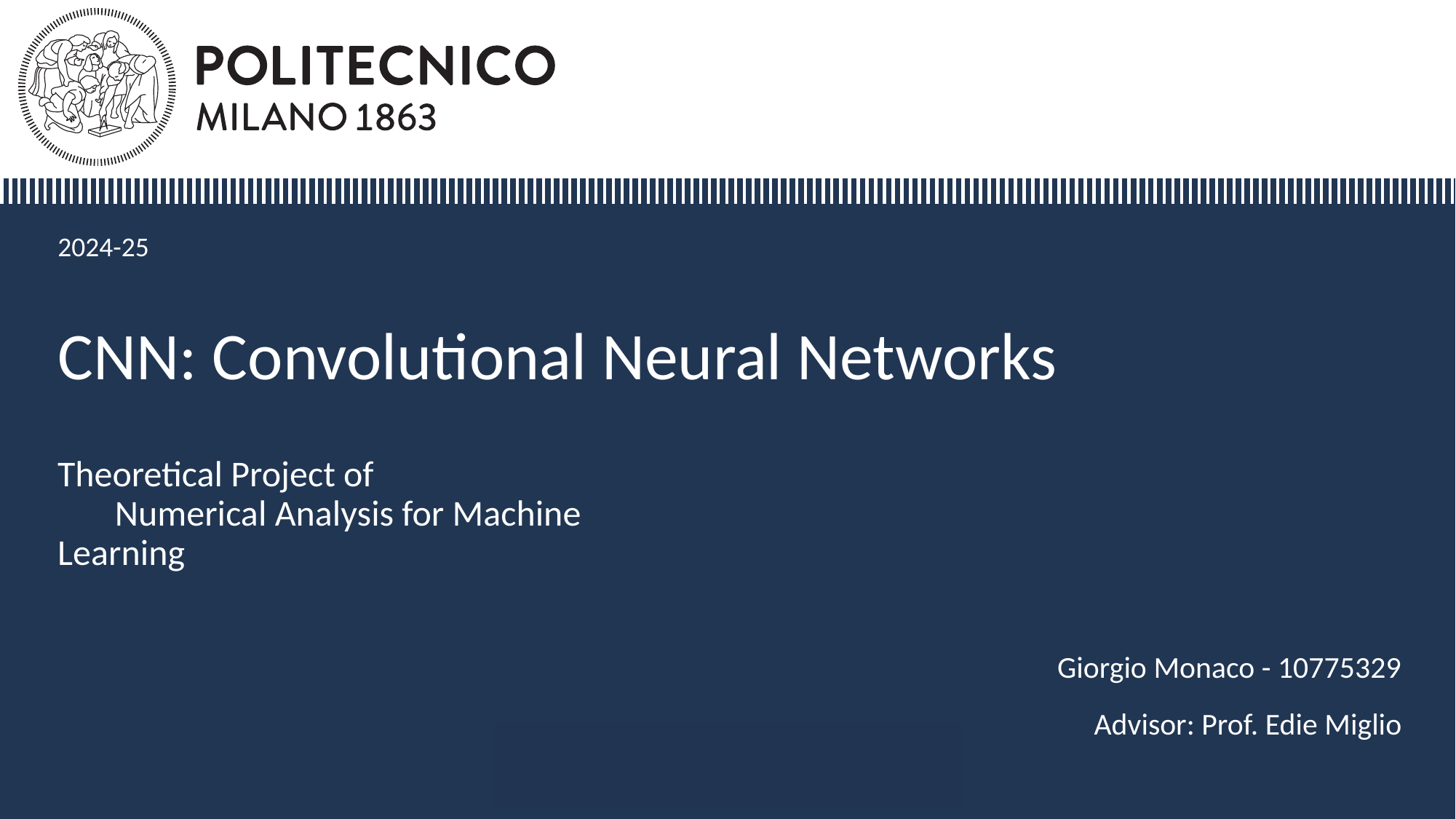

2024-25
# CNN: Convolutional Neural Networks
Theoretical Project of 			                 Numerical Analysis for Machine Learning
Giorgio Monaco - 10775329
Advisor: Prof. Edie Miglio